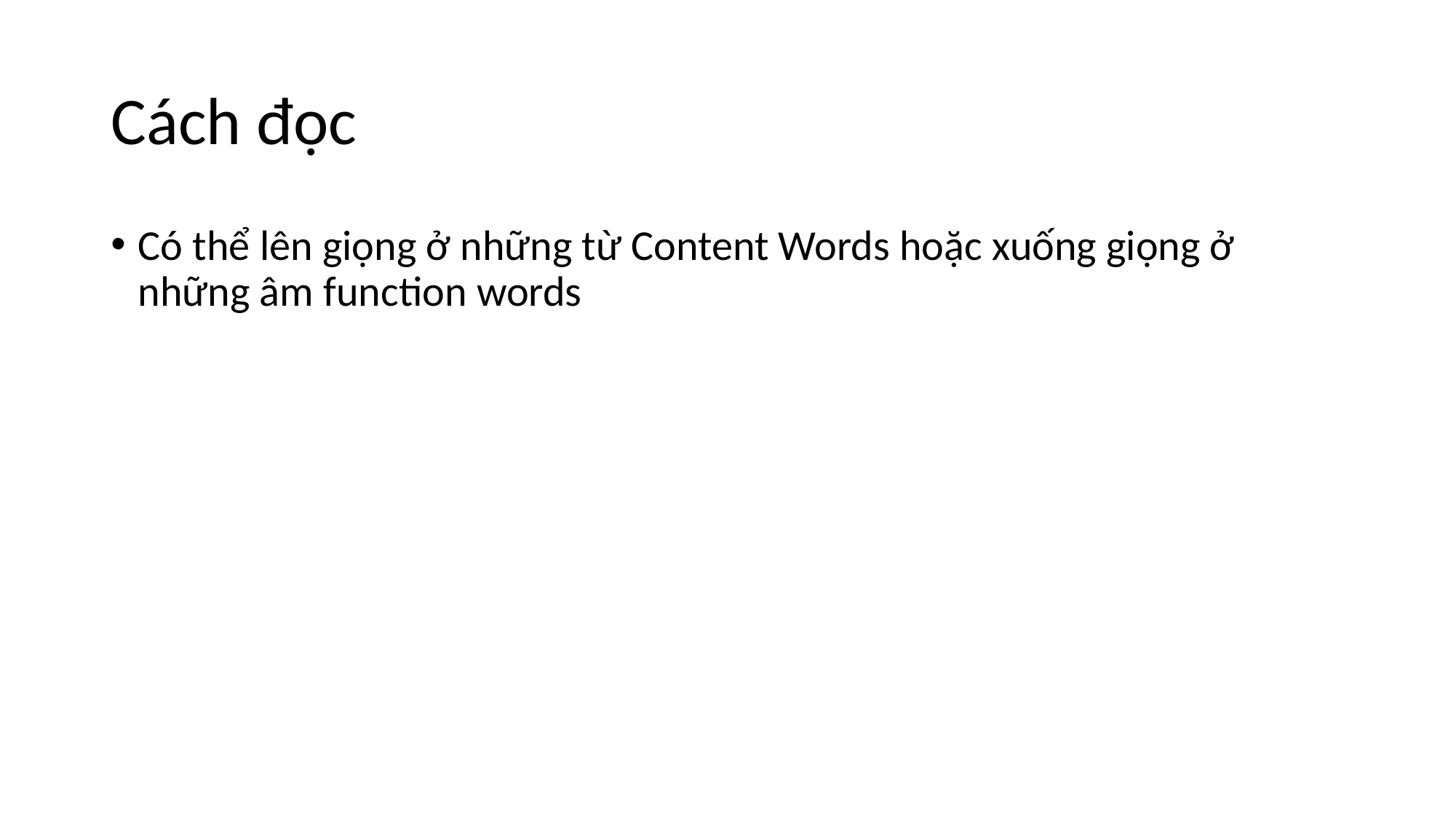

# Cách đọc
Có thể lên giọng ở những từ Content Words hoặc xuống giọng ở những âm function words